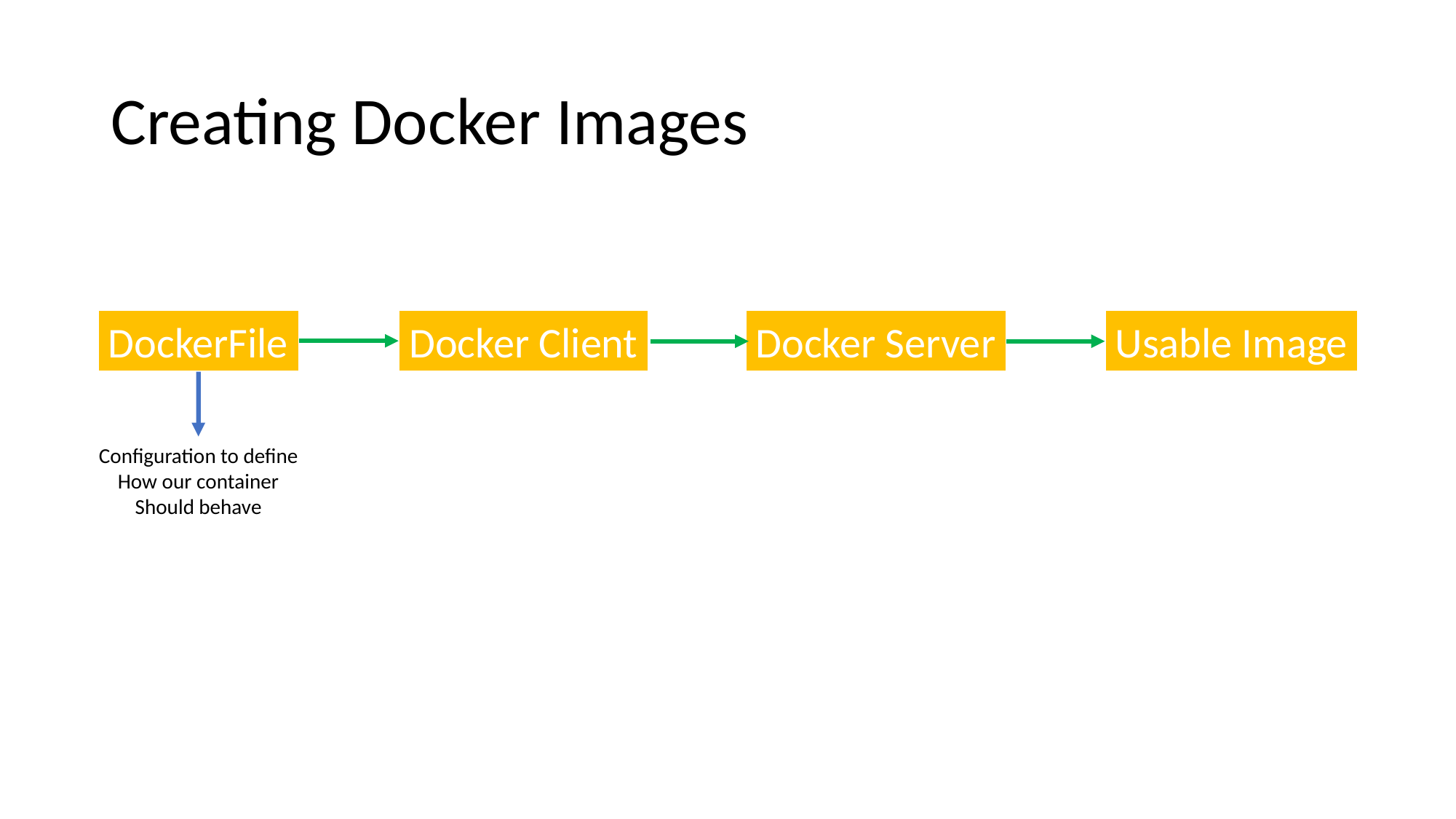

# Creating Docker Images
DockerFile
Docker Client
Docker Server
Usable Image
Configuration to define
How our container
Should behave